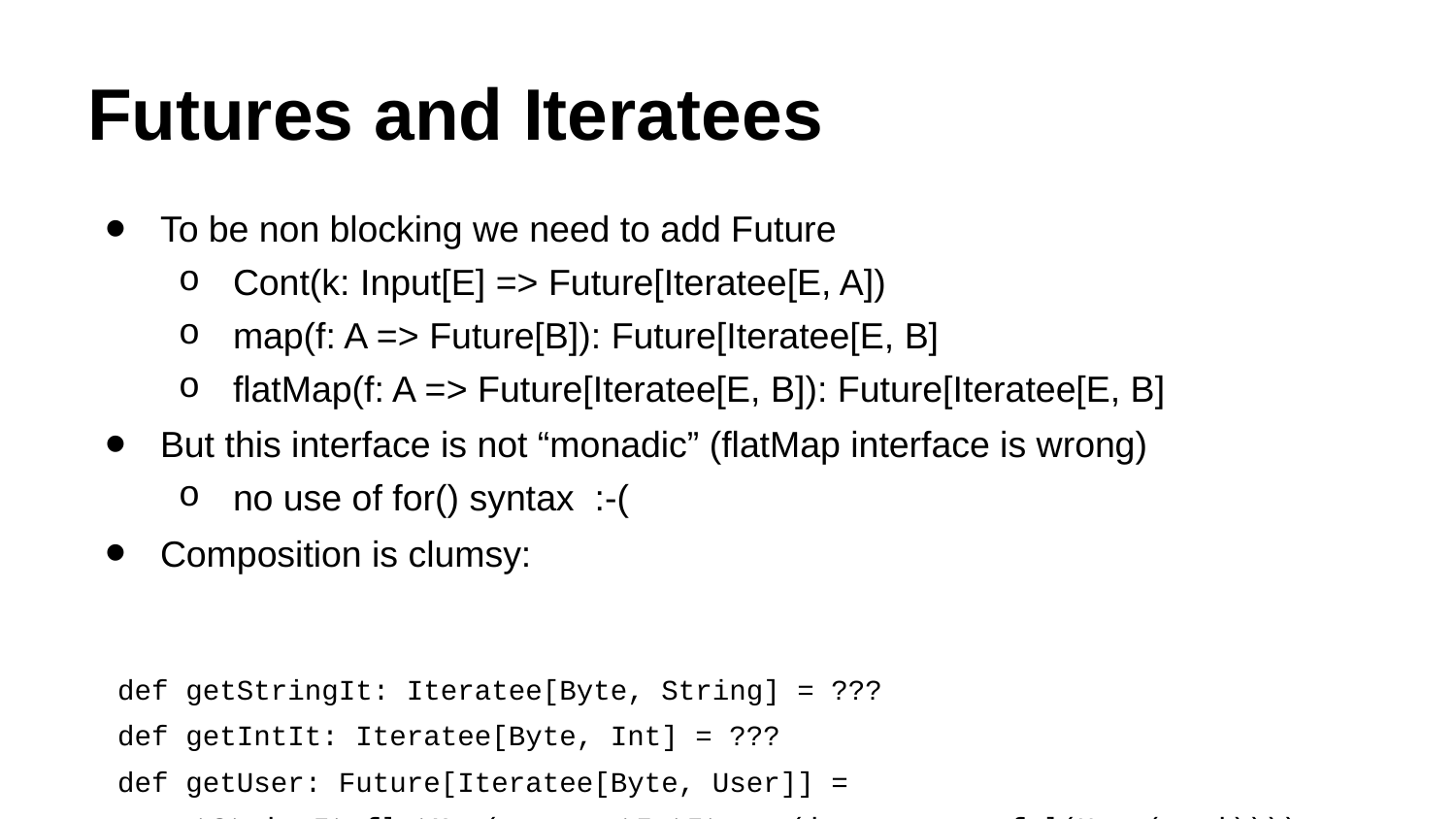

# Futures and Iteratees
To be non blocking we need to add Future
Cont(k: Input[E] => Future[Iteratee[E, A])
map(f: A => Future[B]): Future[Iteratee[E, B]
flatMap(f: A => Future[Iteratee[E, B]): Future[Iteratee[E, B]
But this interface is not “monadic” (flatMap interface is wrong)
no use of for() syntax  :-(
Composition is clumsy:

def getStringIt: Iteratee[Byte, String] = ???
def getIntIt: Iteratee[Byte, Int] = ???
def getUser: Future[Iteratee[Byte, User]] =
getStringIt.flatMap(s => getIntIt.map(i => successful(User(s, i))))